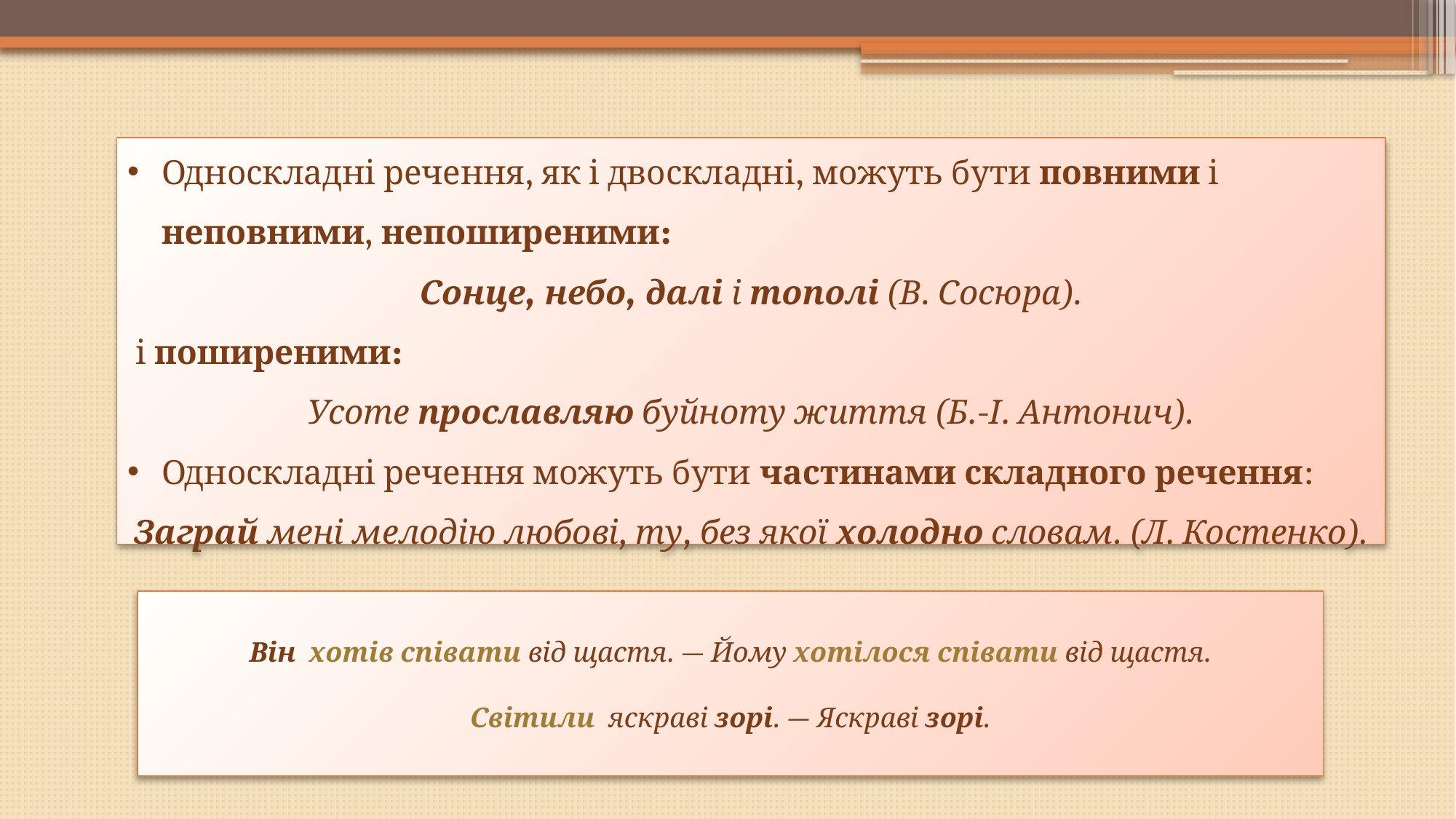

Односкладні речення, як і двоскладні, можуть бути повними і неповними, непоширеними:
Сонце, небо, далі і тополі (В. Сосюра).
 і поширеними:
Усоте прославляю буйноту життя (Б.-І. Антонич).
Односкладні речення можуть бути частинами складного речення:
Заграй мені мелодію любові, ту, без якої холодно словам. (Л. Костенко).
Він  хотів співати від щастя. — Йому хотілося співати від щастя.
Світили  яскраві зорі. — Яскраві зорі.